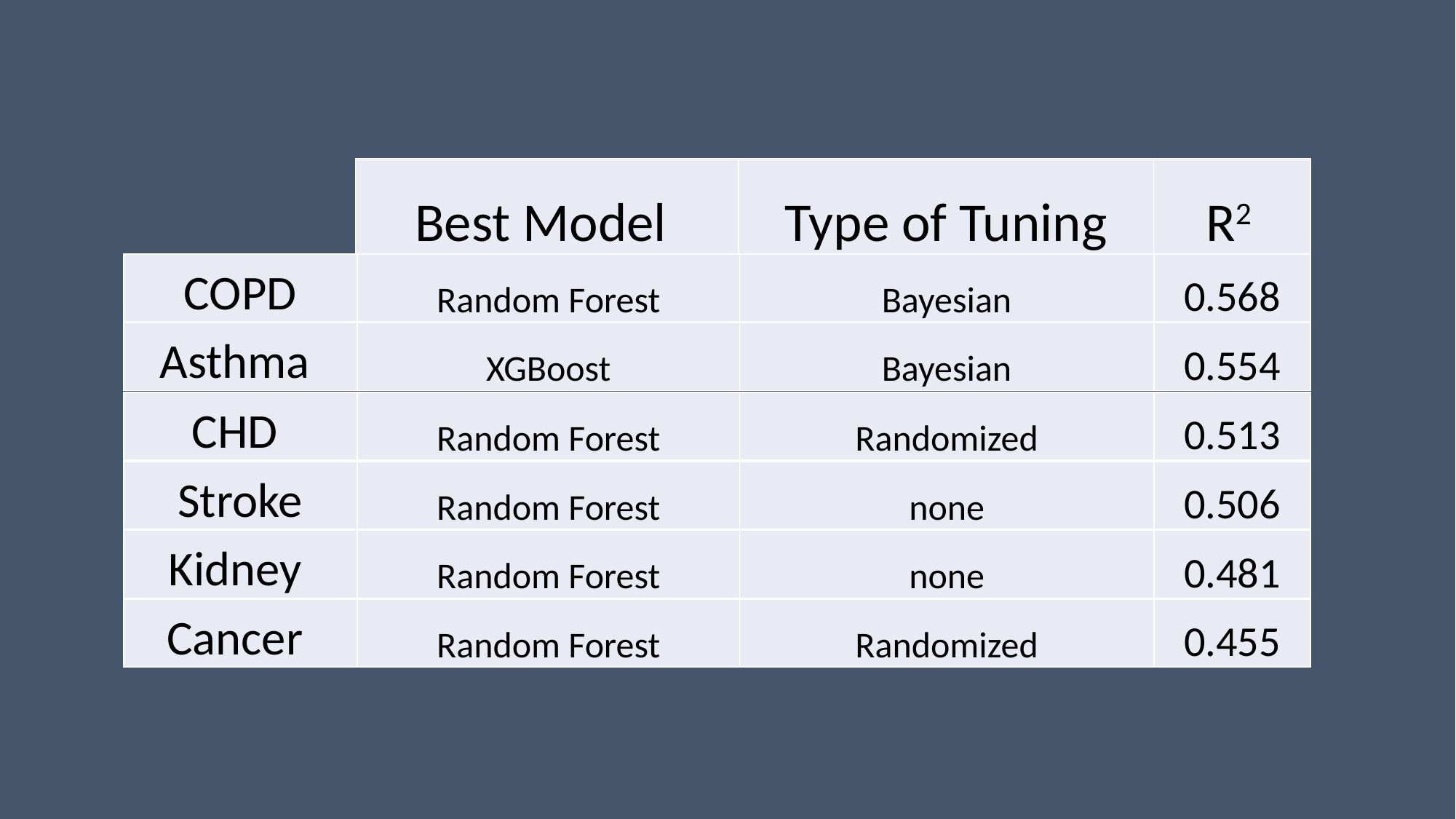

| Best Model | Type of Tuning | R2 |
| --- | --- | --- |
| COPD | Random Forest | Bayesian | 0.568 |
| --- | --- | --- | --- |
| Asthma | XGBoost | Bayesian | 0.554 |
| --- | --- | --- | --- |
| CHD | Random Forest | Randomized | 0.513 |
| --- | --- | --- | --- |
| Stroke | Random Forest | none | 0.506 |
| --- | --- | --- | --- |
| Kidney | Random Forest | none | 0.481 |
| --- | --- | --- | --- |
| Cancer | Random Forest | Randomized | 0.455 |
| --- | --- | --- | --- |